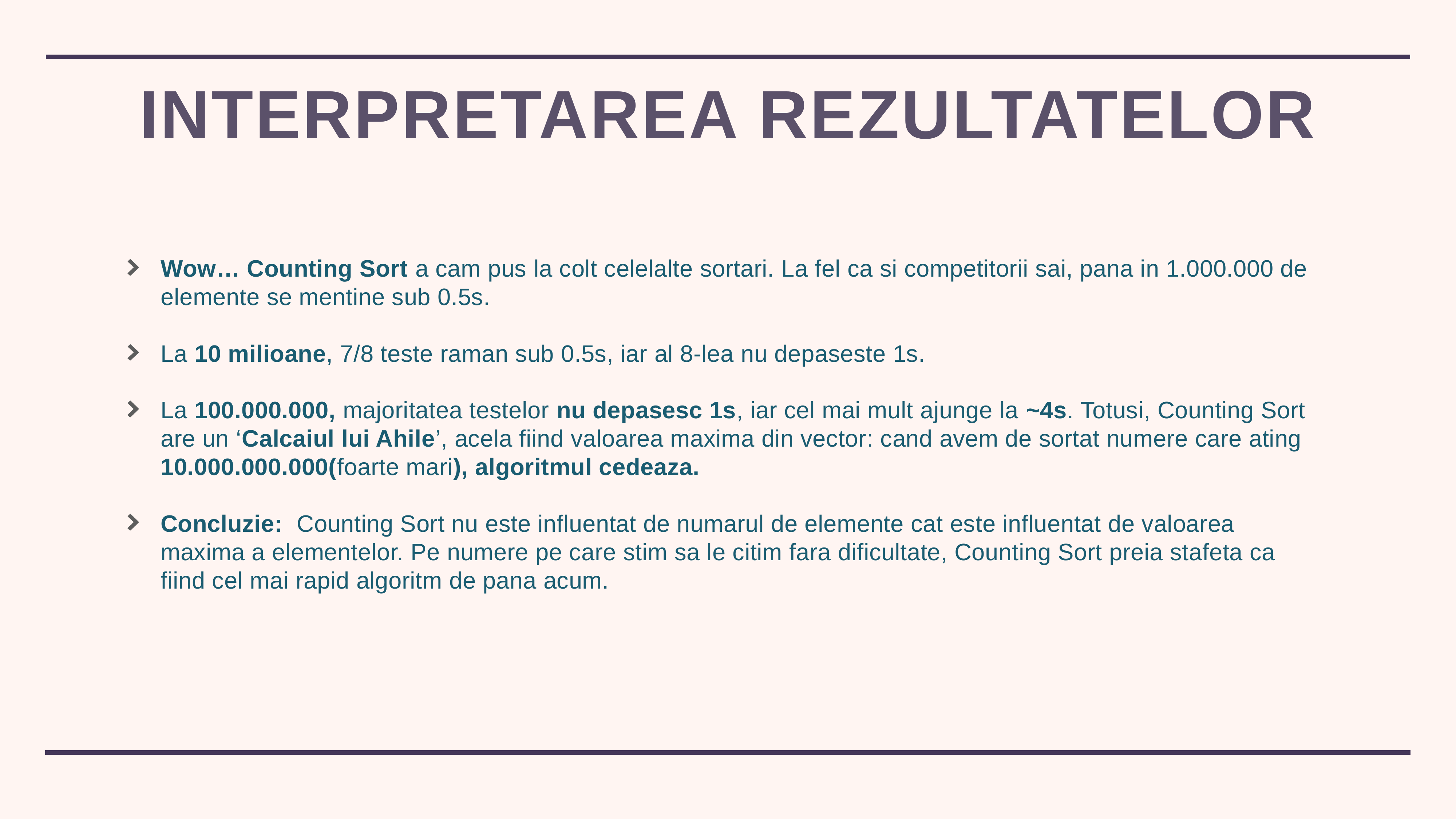

# interpretarea rezultatelor
Wow… Counting Sort a cam pus la colt celelalte sortari. La fel ca si competitorii sai, pana in 1.000.000 de elemente se mentine sub 0.5s.
La 10 milioane, 7/8 teste raman sub 0.5s, iar al 8-lea nu depaseste 1s.
La 100.000.000, majoritatea testelor nu depasesc 1s, iar cel mai mult ajunge la ~4s. Totusi, Counting Sort are un ‘Calcaiul lui Ahile’, acela fiind valoarea maxima din vector: cand avem de sortat numere care ating 10.000.000.000(foarte mari), algoritmul cedeaza.
Concluzie:  Counting Sort nu este influentat de numarul de elemente cat este influentat de valoarea maxima a elementelor. Pe numere pe care stim sa le citim fara dificultate, Counting Sort preia stafeta ca fiind cel mai rapid algoritm de pana acum.